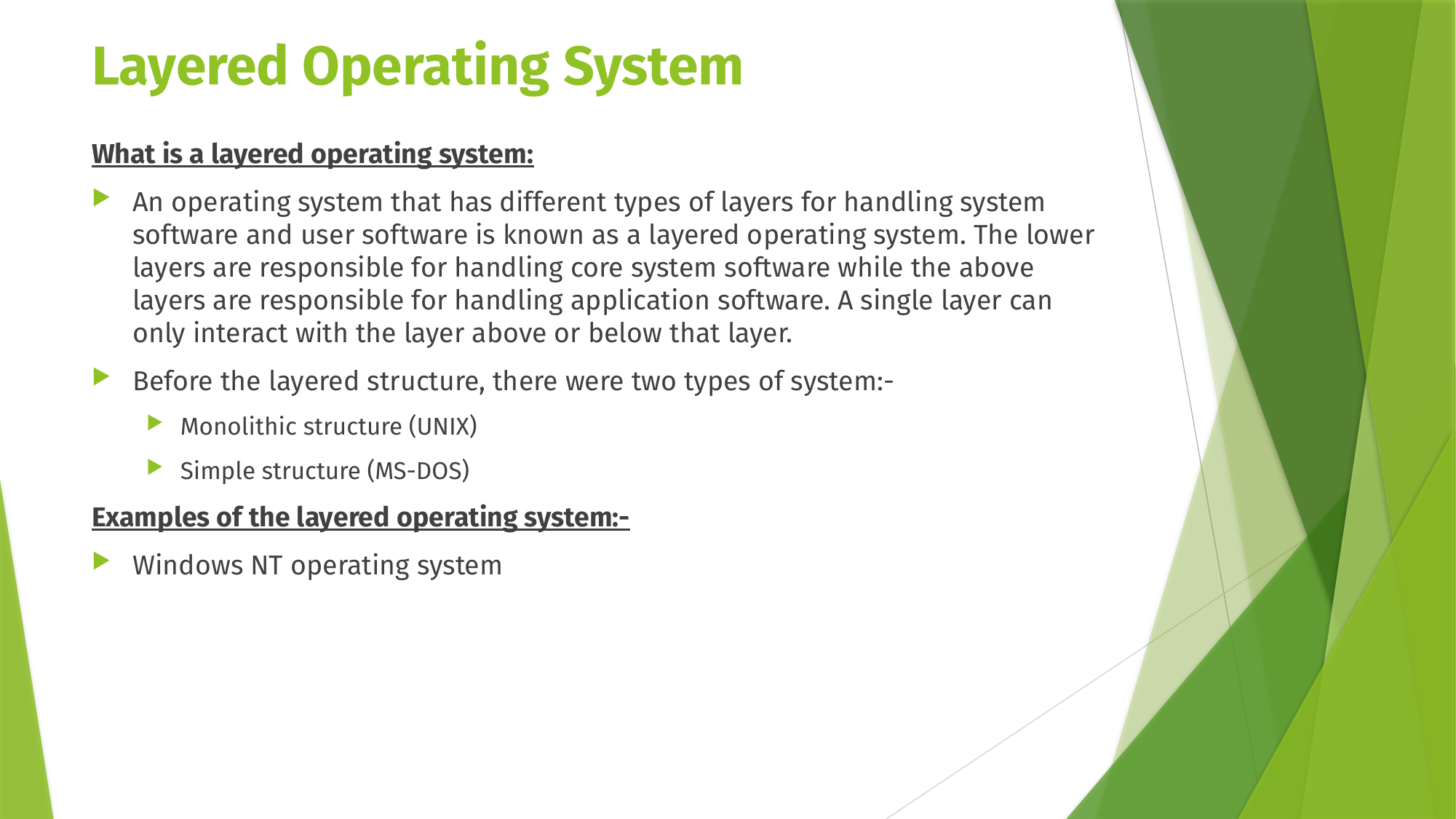

# Layered Operating System
What is a layered operating system:
An operating system that has different types of layers for handling system software and user software is known as a layered operating system. The lower layers are responsible for handling core system software while the above layers are responsible for handling application software. A single layer can only interact with the layer above or below that layer.
Before the layered structure, there were two types of system:-
Monolithic structure (UNIX)
Simple structure (MS-DOS)
Examples of the layered operating system:-
Windows NT operating system